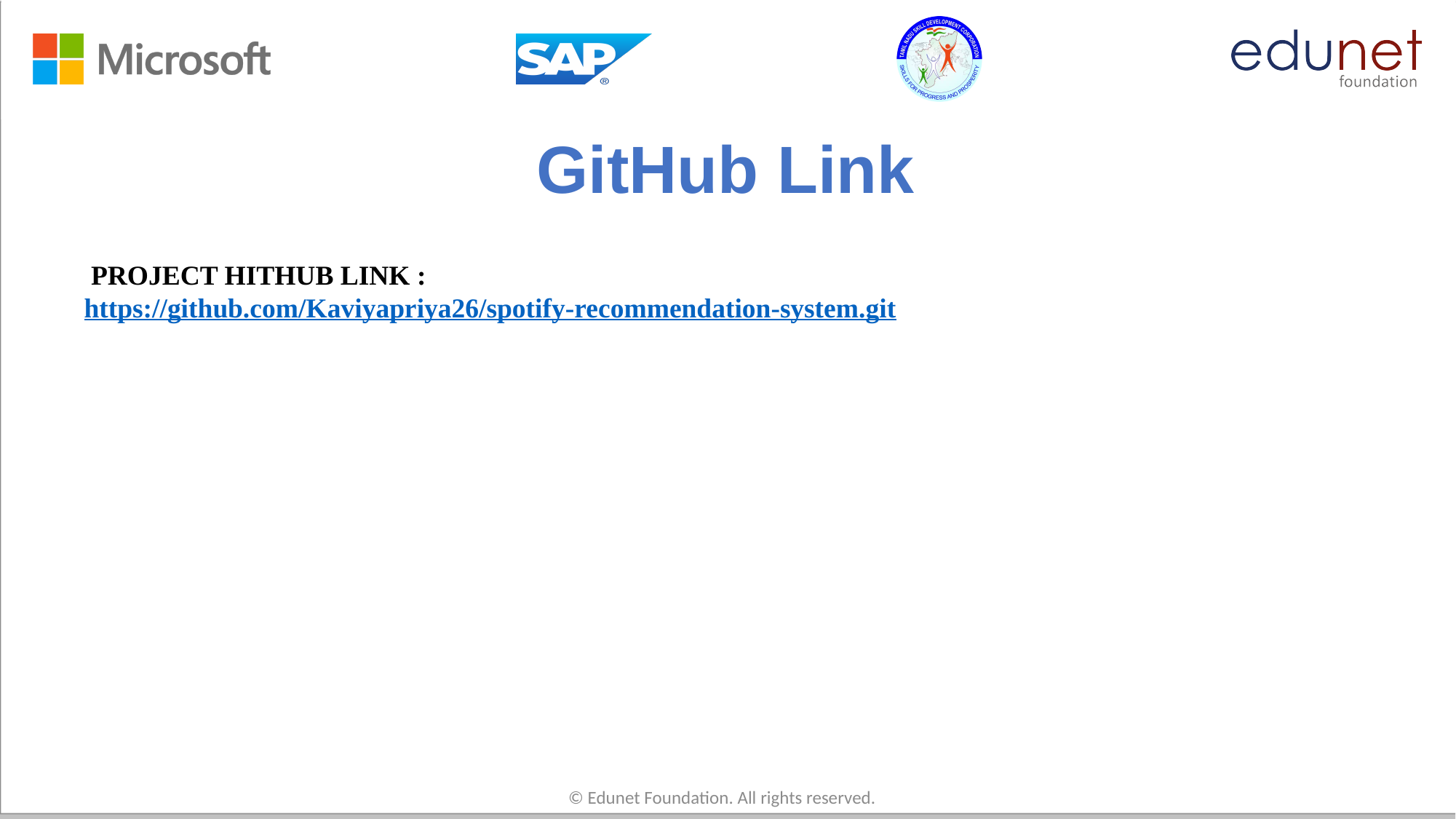

# GitHub Link
 PROJECT HITHUB LINK :
https://github.com/Kaviyapriya26/spotify-recommendation-system.git

© Edunet Foundation. All rights reserved.